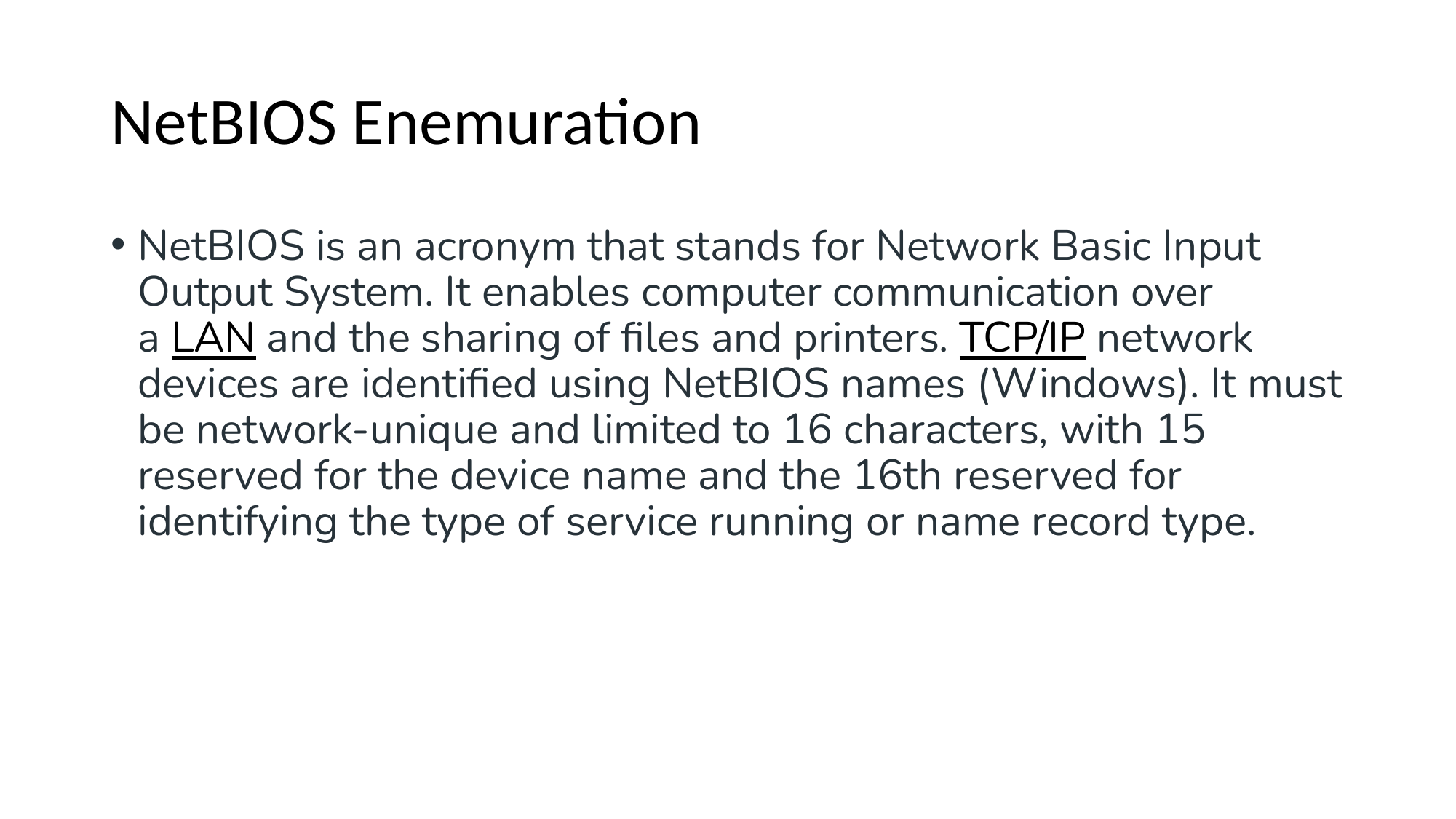

# NetBIOS Enemuration
NetBIOS is an acronym that stands for Network Basic Input Output System. It enables computer communication over a LAN and the sharing of files and printers. TCP/IP network devices are identified using NetBIOS names (Windows). It must be network-unique and limited to 16 characters, with 15 reserved for the device name and the 16th reserved for identifying the type of service running or name record type.